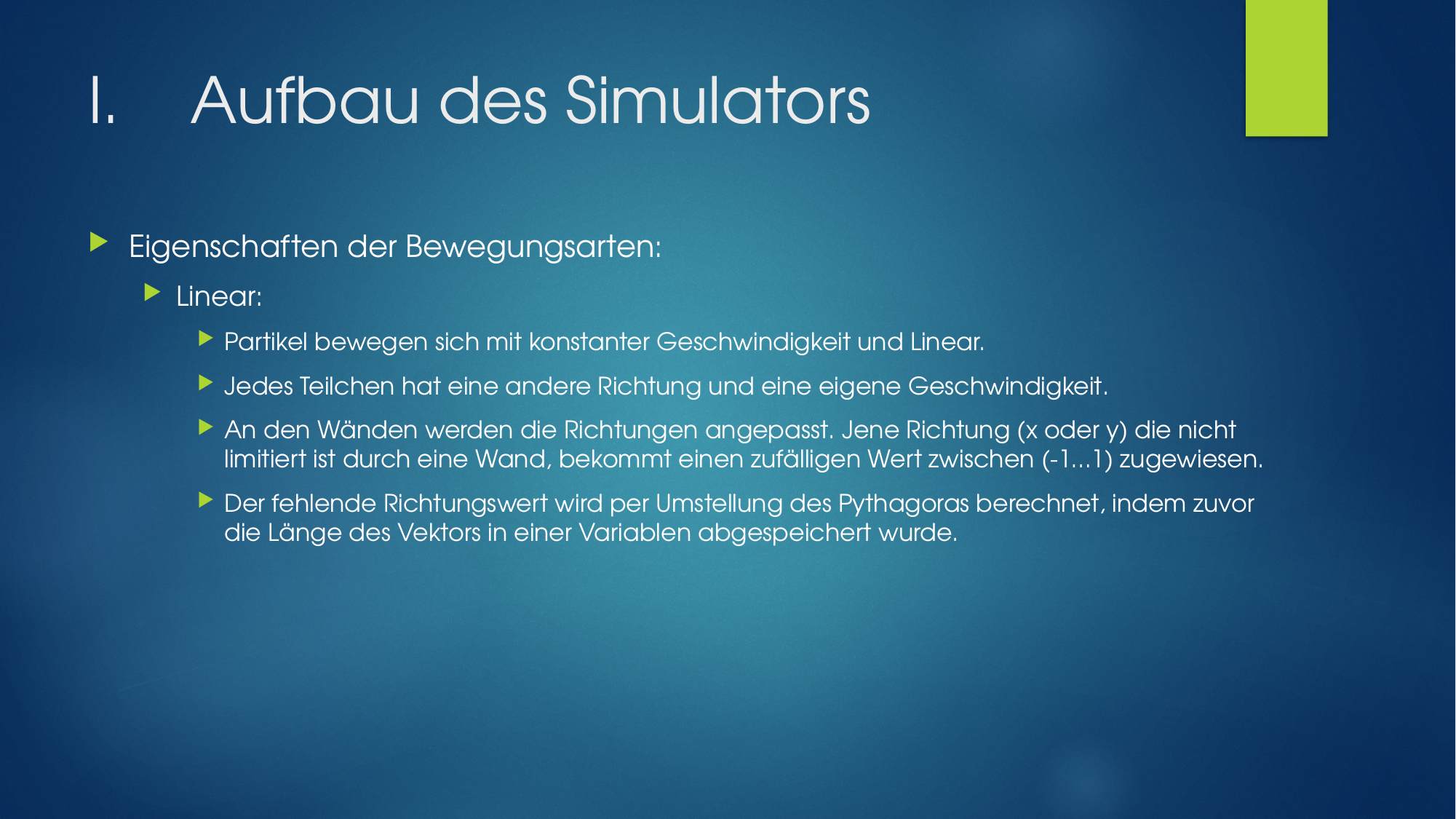

# Aufbau des Simulators
Eigenschaften der Bewegungsarten:
Linear:
Partikel bewegen sich mit konstanter Geschwindigkeit und Linear.
Jedes Teilchen hat eine andere Richtung und eine eigene Geschwindigkeit.
An den Wänden werden die Richtungen angepasst. Jene Richtung (x oder y) die nicht limitiert ist durch eine Wand, bekommt einen zufälligen Wert zwischen (-1…1) zugewiesen.
Der fehlende Richtungswert wird per Umstellung des Pythagoras berechnet, indem zuvor die Länge des Vektors in einer Variablen abgespeichert wurde.